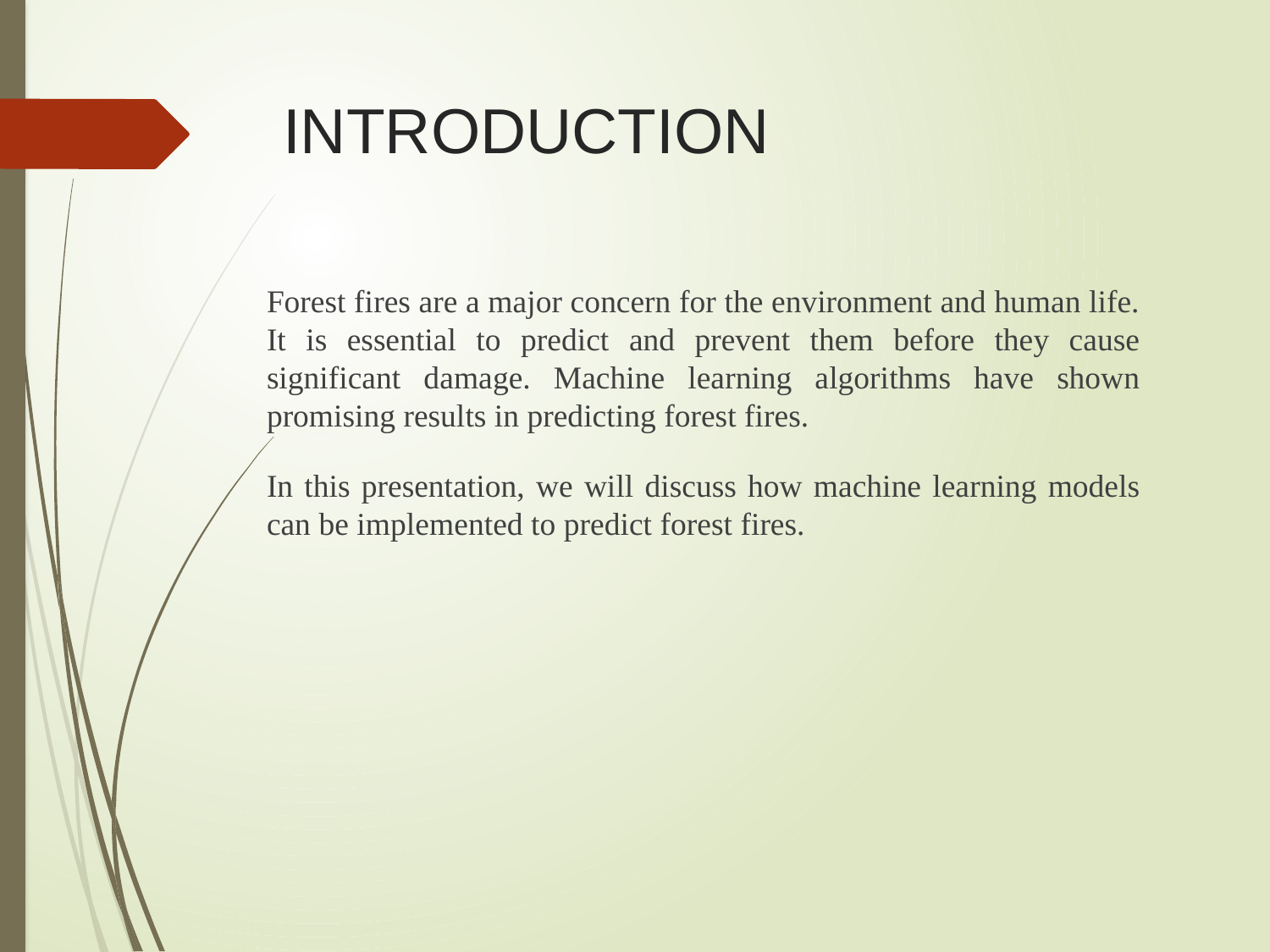

# INTRODUCTION
Forest fires are a major concern for the environment and human life. It is essential to predict and prevent them before they cause significant damage. Machine learning algorithms have shown promising results in predicting forest fires.
In this presentation, we will discuss how machine learning models can be implemented to predict forest fires.